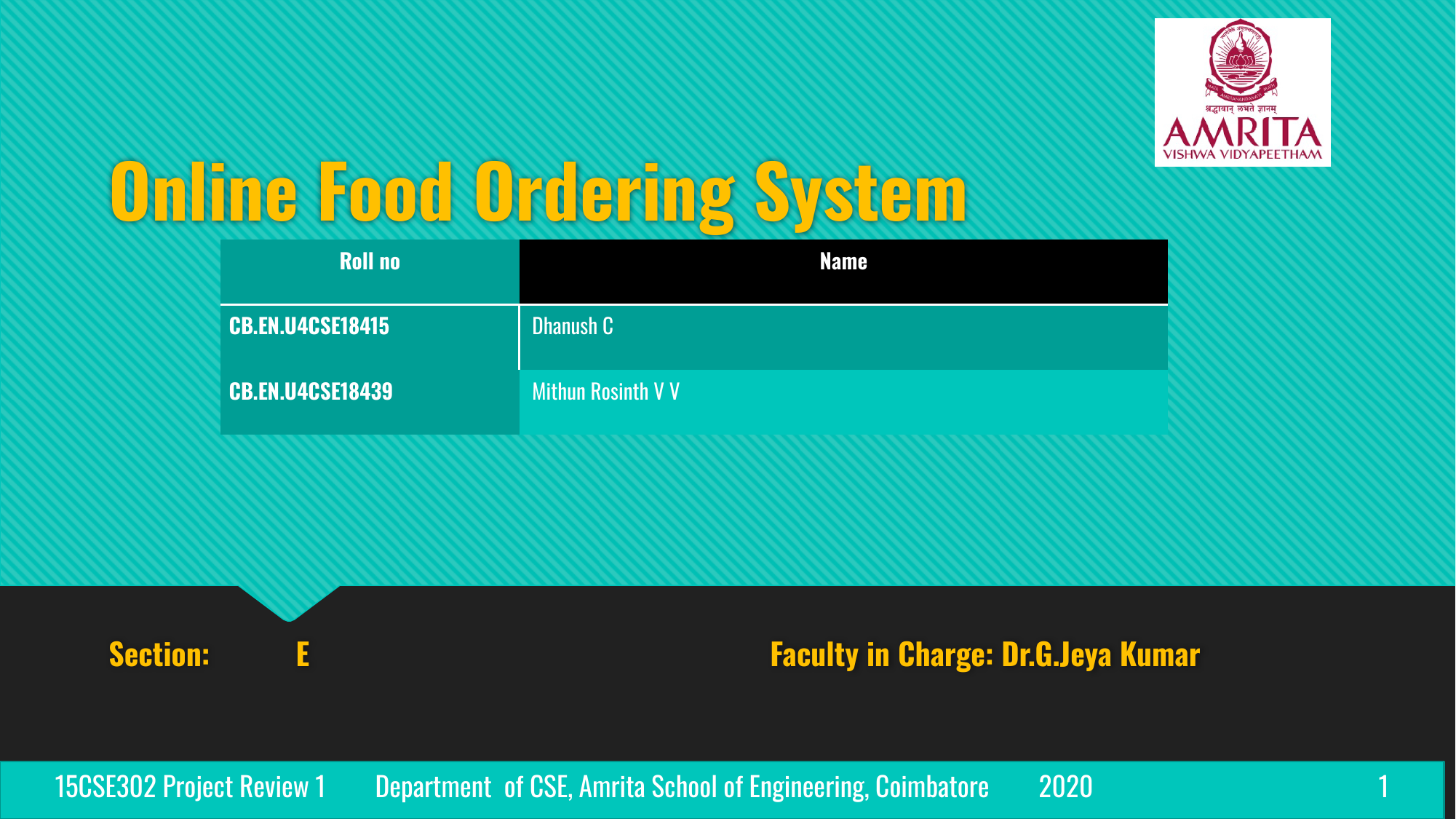

# Online Food Ordering System
| Roll no | Name |
| --- | --- |
| CB.EN.U4CSE18415 | Dhanush C |
| CB.EN.U4CSE18439 | Mithun Rosinth V V |
Section:           E                                                           Faculty in Charge: Dr.G.Jeya Kumar